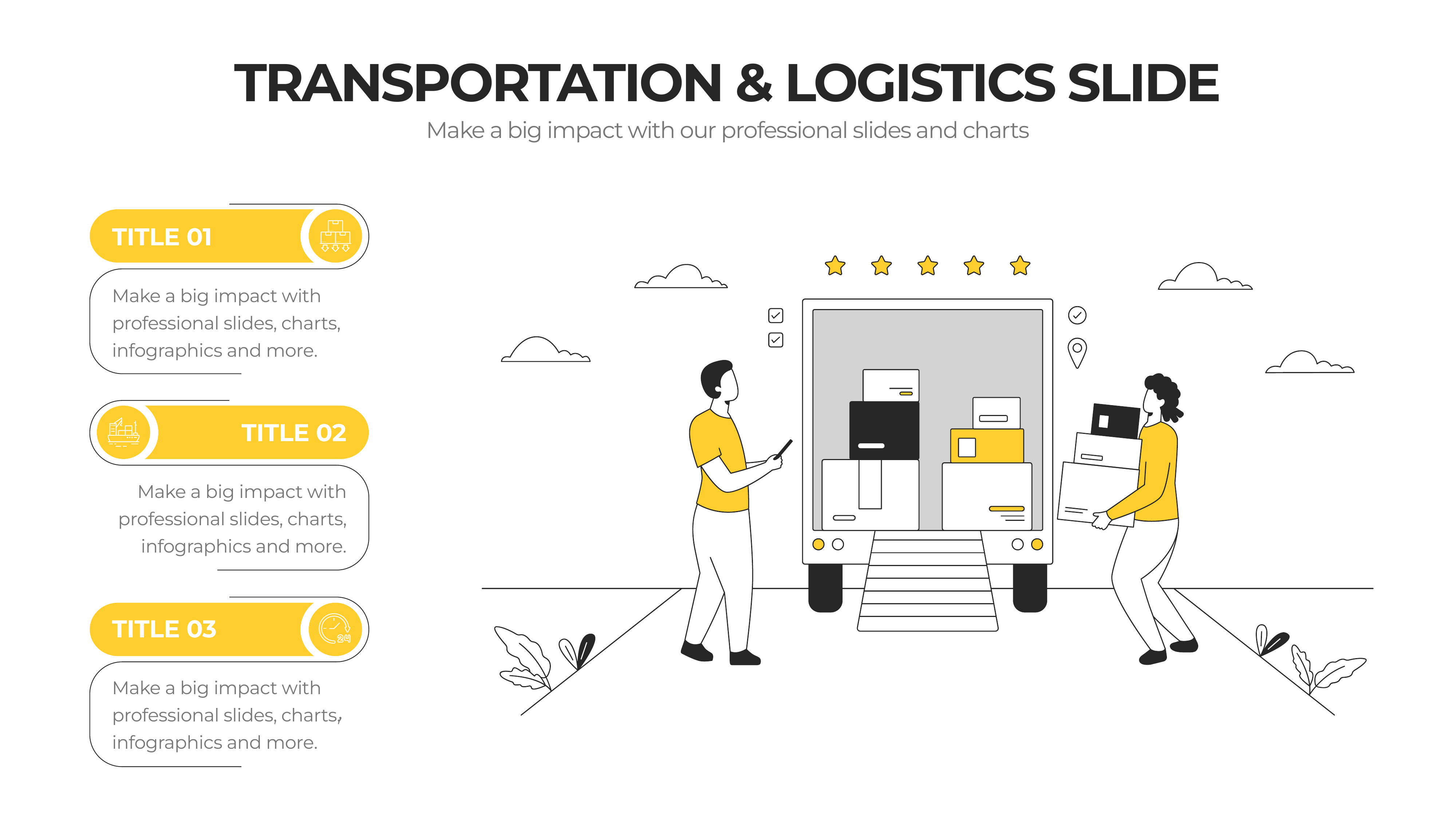

TRANSPORTATION & LOGISTICS SLIDE
Make a big impact with our professional slides and charts

TITLE 01

Make a big impact with professional slides, charts, infographics and more.

TITLE 02

Make a big impact with professional slides, charts, infographics and more.

TITLE 03

Make a big impact with professional slides, charts, infographics and more.